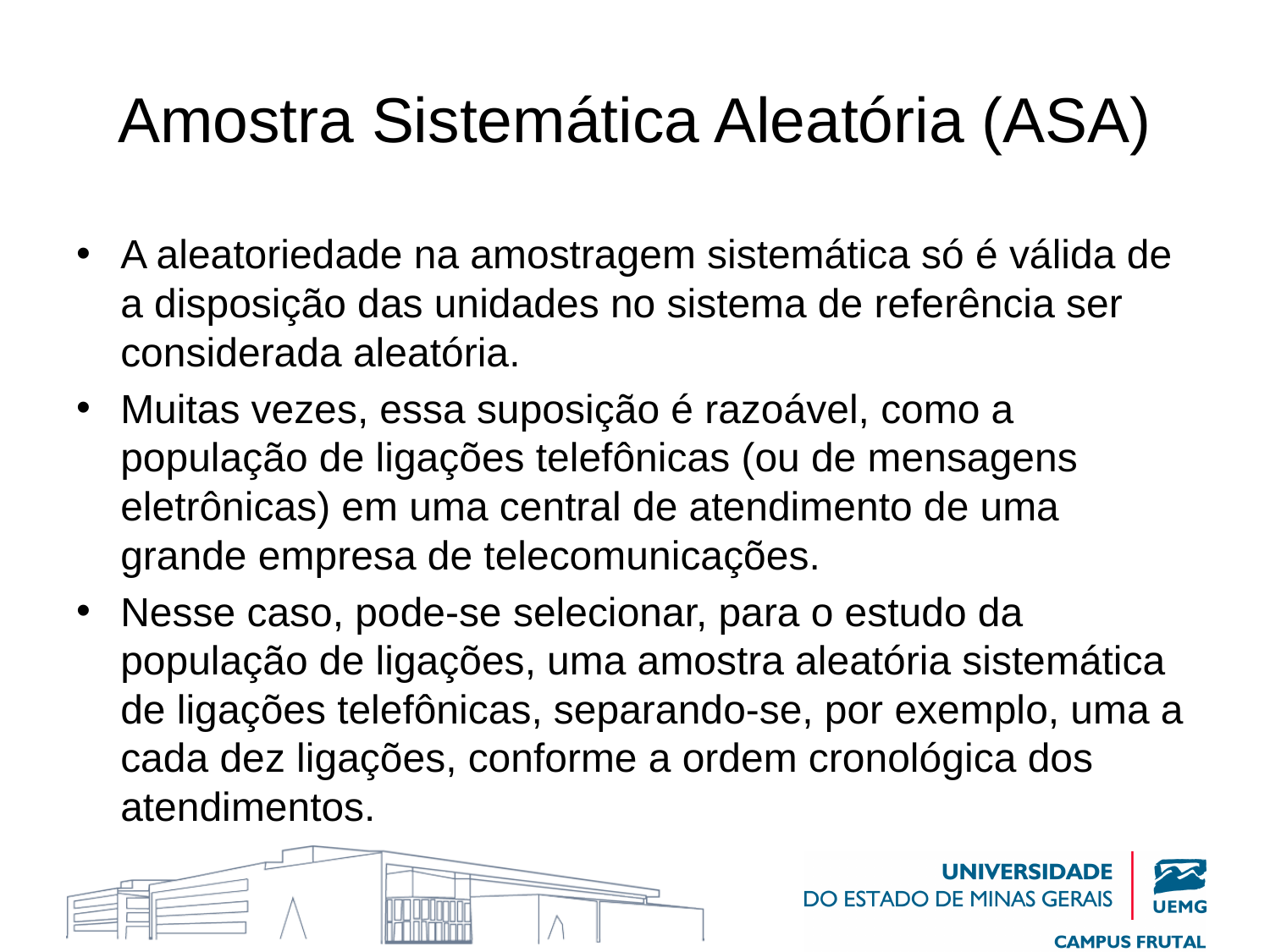

# Amostra Sistemática Aleatória (ASA)
A aleatoriedade na amostragem sistemática só é válida de a disposição das unidades no sistema de referência ser considerada aleatória.
Muitas vezes, essa suposição é razoável, como a população de ligações telefônicas (ou de mensagens eletrônicas) em uma central de atendimento de uma grande empresa de telecomunicações.
Nesse caso, pode-se selecionar, para o estudo da população de ligações, uma amostra aleatória sistemática de ligações telefônicas, separando-se, por exemplo, uma a cada dez ligações, conforme a ordem cronológica dos atendimentos.